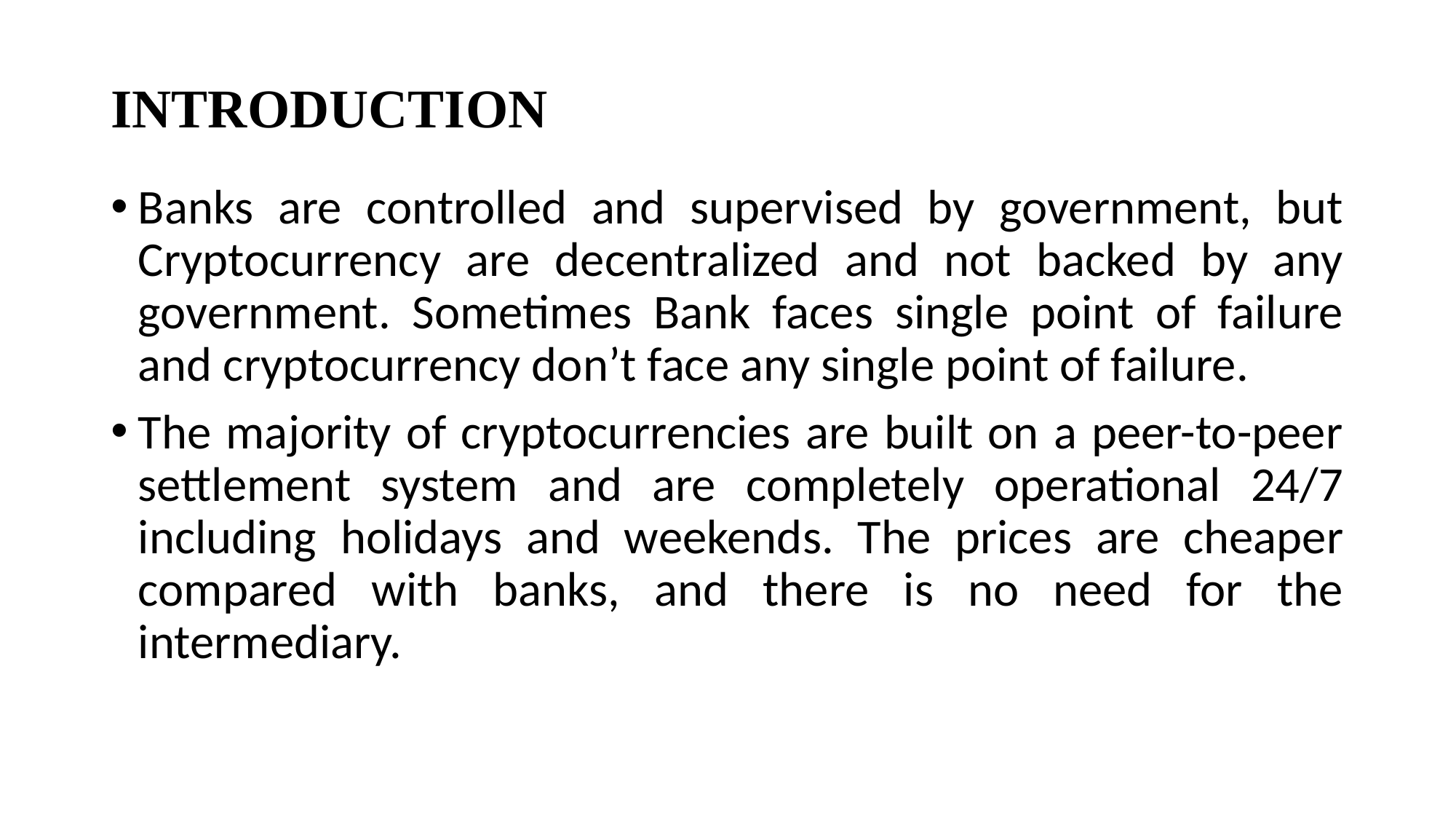

# INTRODUCTION
Banks are controlled and supervised by government, but Cryptocurrency are decentralized and not backed by any government. Sometimes Bank faces single point of failure and cryptocurrency don’t face any single point of failure.
The majority of cryptocurrencies are built on a peer-to-peer settlement system and are completely operational 24/7 including holidays and weekends. The prices are cheaper compared with banks, and there is no need for the intermediary.